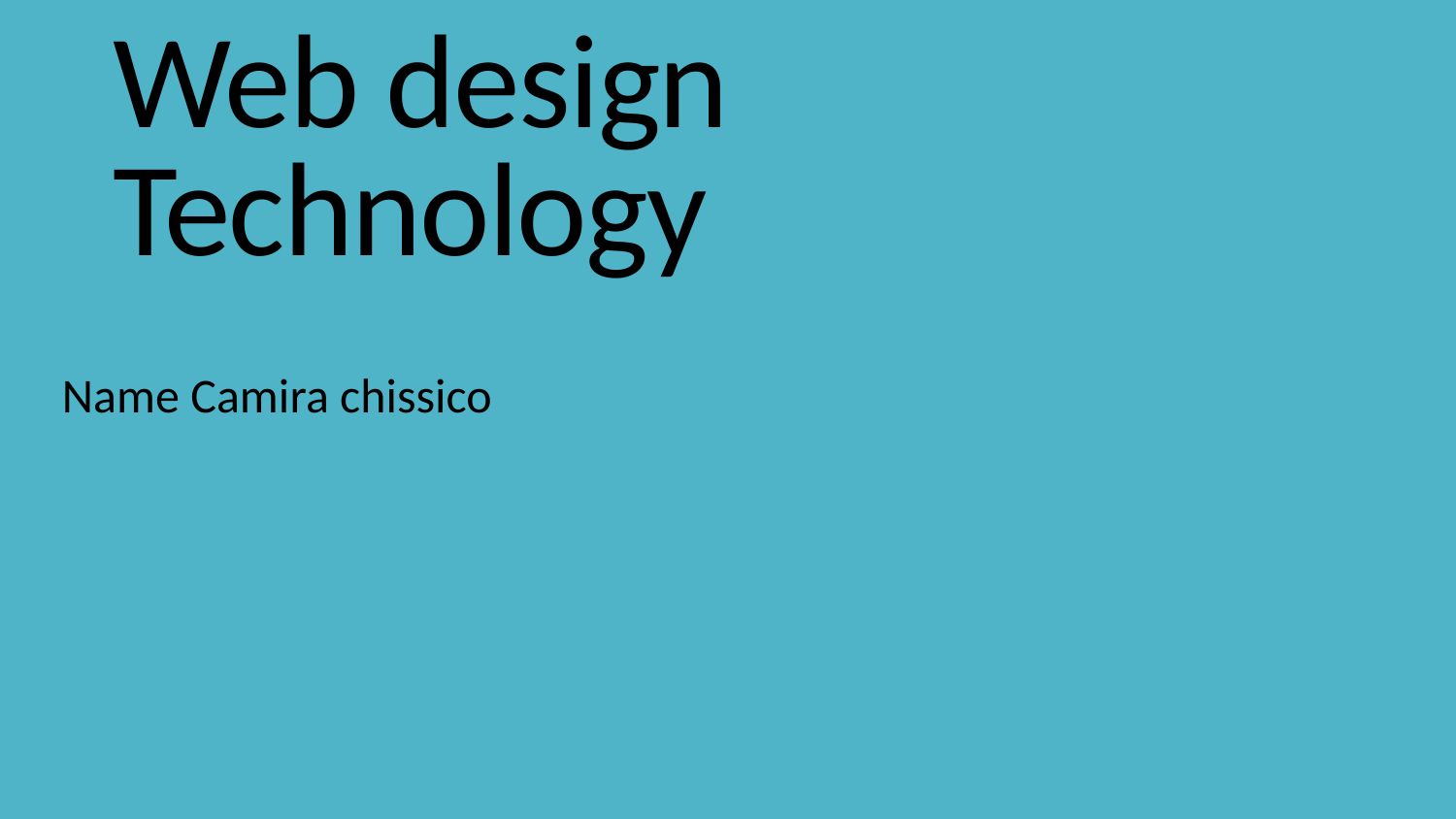

# Web design Technology
Name Camira chissico